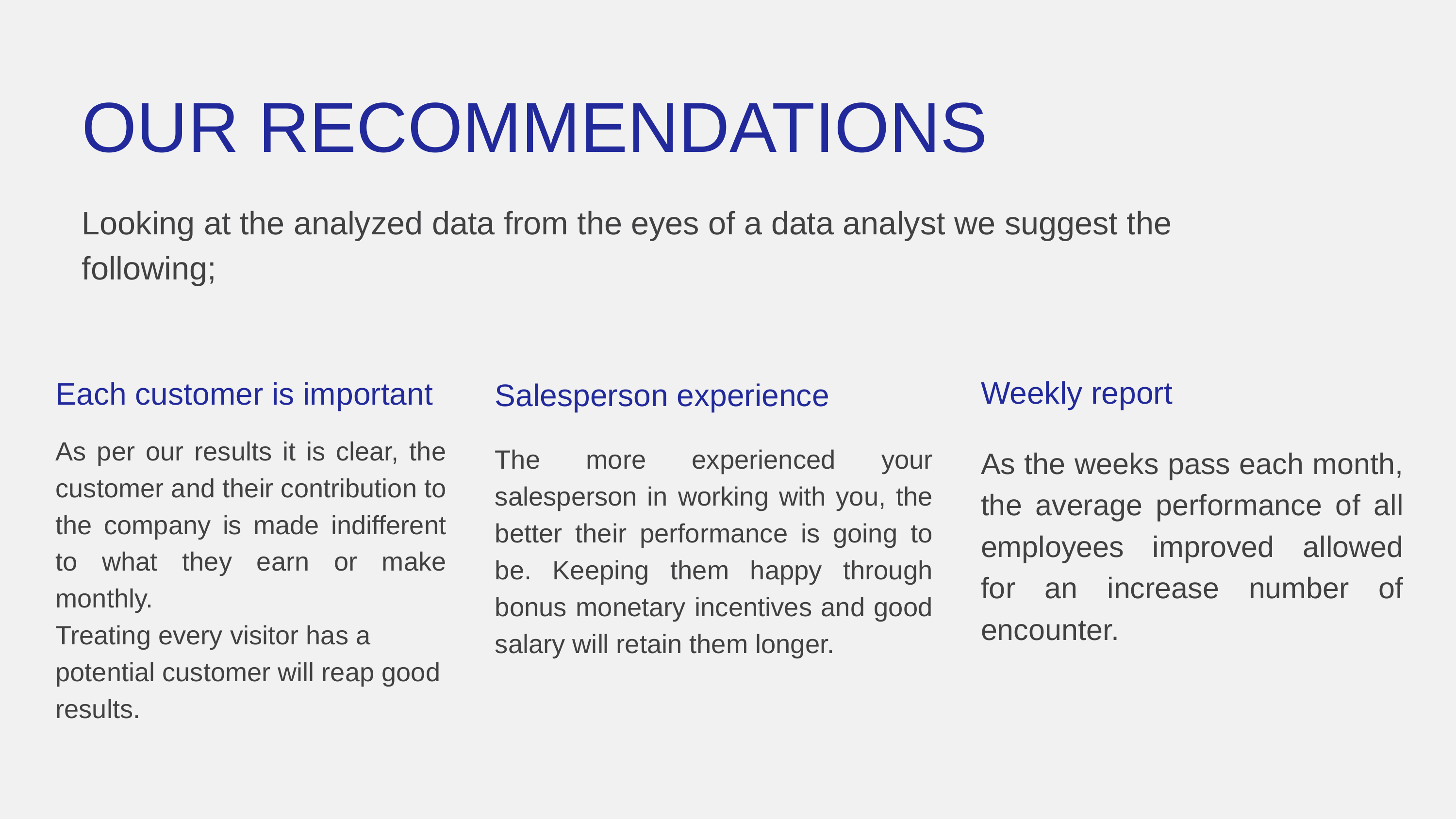

OUR RECOMMENDATIONS
Looking at the analyzed data from the eyes of a data analyst we suggest the following;

Each customer is important

Weekly report
As the weeks pass each month, the average performance of all employees improved allowed for an increase number of encounter.

Salesperson experience
The more experienced your salesperson in working with you, the better their performance is going to be. Keeping them happy through bonus monetary incentives and good salary will retain them longer.

As per our results it is clear, the customer and their contribution to the company is made indifferent to what they earn or make monthly.
Treating every visitor has a potential customer will reap good results.